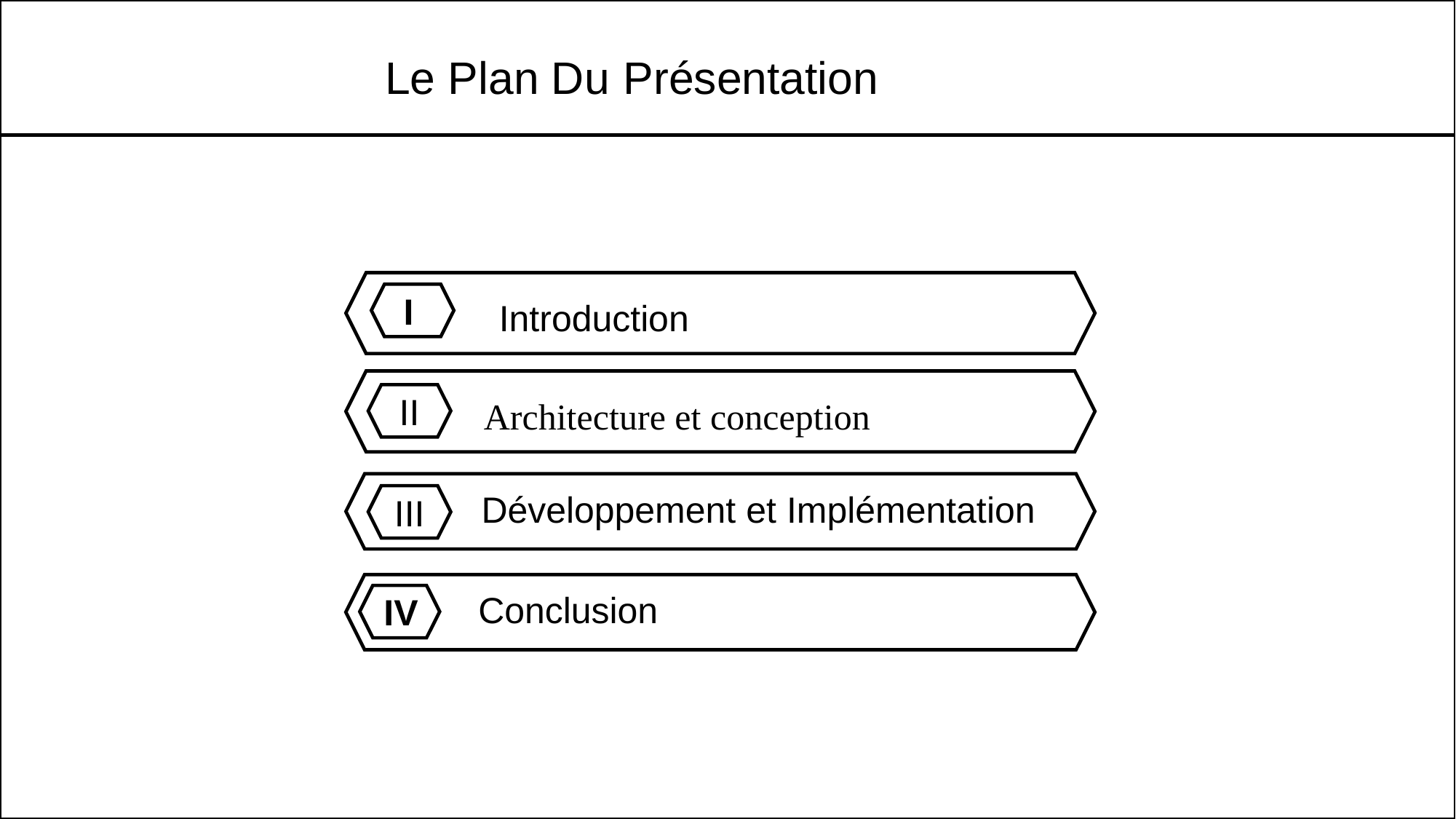

Le Plan Du Présentation

 I
Introduction

II
Architecture et conception

Développement et Implémentation
III

Conclusion
IV